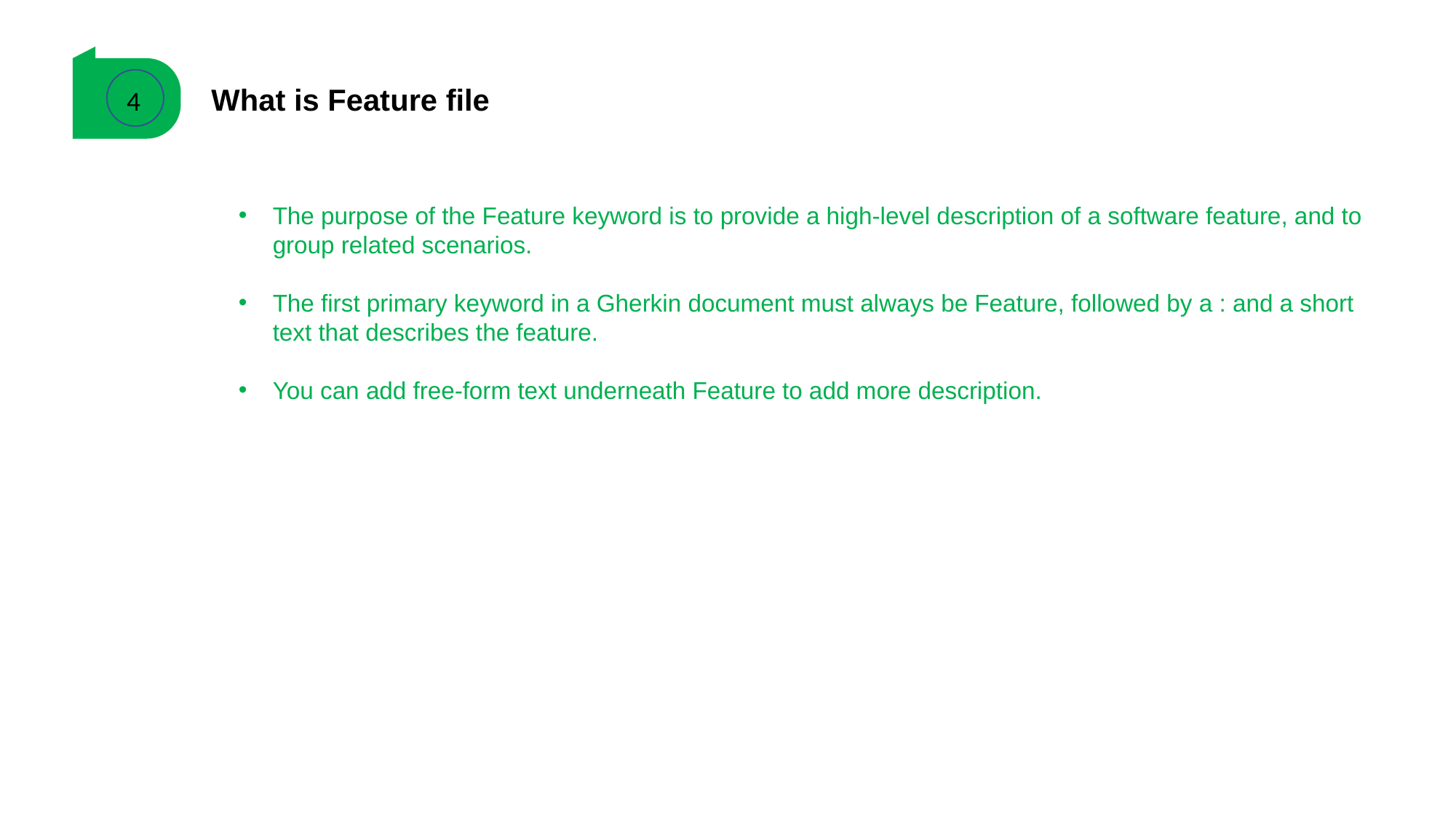

What is Feature file
4

The purpose of the Feature keyword is to provide a high-level description of a software feature, and to group related scenarios.

The first primary keyword in a Gherkin document must always be Feature, followed by a : and a short text that describes the feature.

You can add free-form text underneath Feature to add more description.